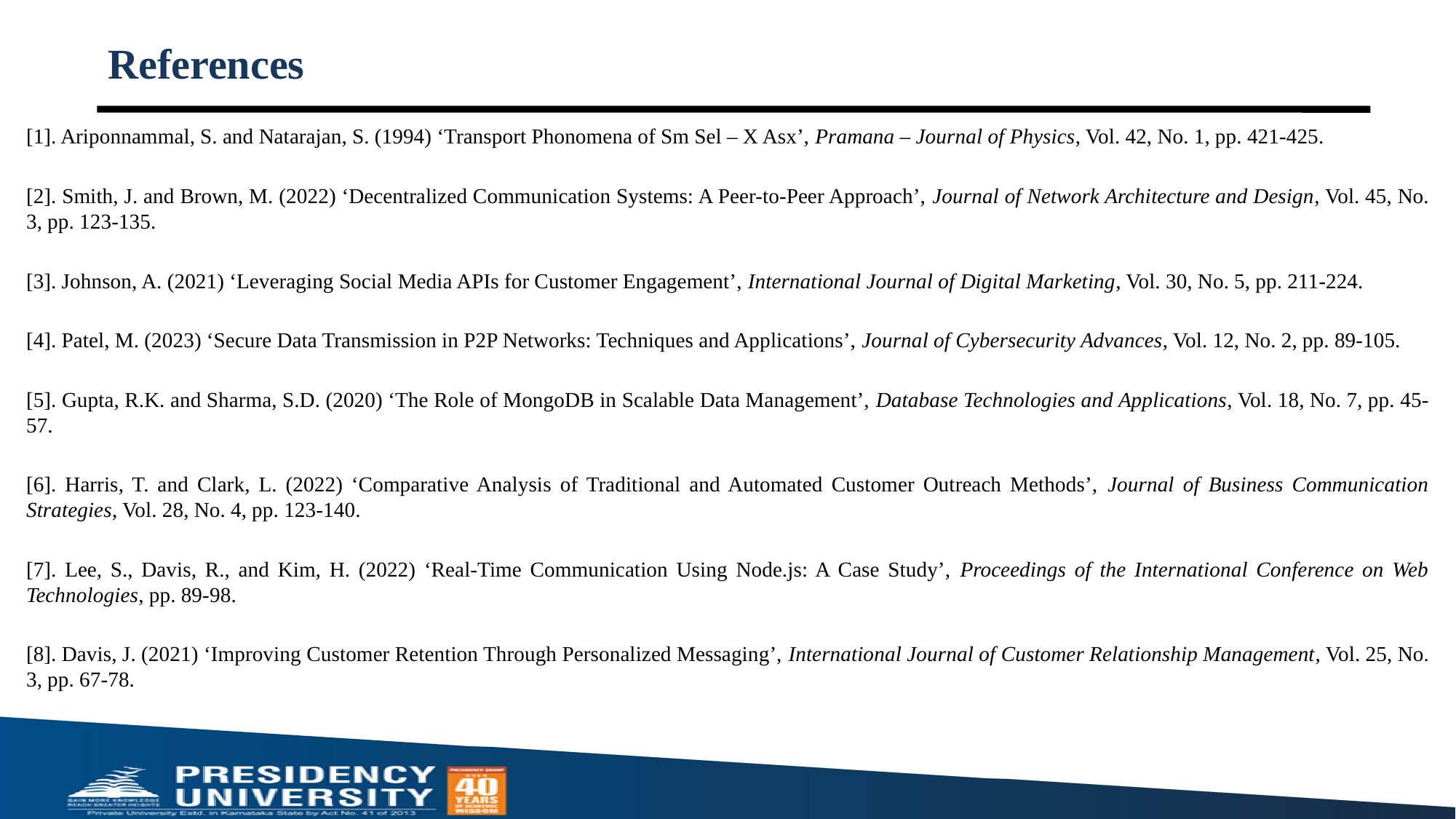

# References
[1]. Ariponnammal, S. and Natarajan, S. (1994) ‘Transport Phonomena of Sm Sel – X Asx’, Pramana – Journal of Physics, Vol. 42, No. 1, pp. 421-425.

[2]. Smith, J. and Brown, M. (2022) ‘Decentralized Communication Systems: A Peer-to-Peer Approach’, Journal of Network Architecture and Design, Vol. 45, No. 3, pp. 123-135.

[3]. Johnson, A. (2021) ‘Leveraging Social Media APIs for Customer Engagement’, International Journal of Digital Marketing, Vol. 30, No. 5, pp. 211-224.

[4]. Patel, M. (2023) ‘Secure Data Transmission in P2P Networks: Techniques and Applications’, Journal of Cybersecurity Advances, Vol. 12, No. 2, pp. 89-105.

[5]. Gupta, R.K. and Sharma, S.D. (2020) ‘The Role of MongoDB in Scalable Data Management’, Database Technologies and Applications, Vol. 18, No. 7, pp. 45-57.

[6]. Harris, T. and Clark, L. (2022) ‘Comparative Analysis of Traditional and Automated Customer Outreach Methods’, Journal of Business Communication Strategies, Vol. 28, No. 4, pp. 123-140.

[7]. Lee, S., Davis, R., and Kim, H. (2022) ‘Real-Time Communication Using Node.js: A Case Study’, Proceedings of the International Conference on Web Technologies, pp. 89-98.

[8]. Davis, J. (2021) ‘Improving Customer Retention Through Personalized Messaging’, International Journal of Customer Relationship Management, Vol. 25, No. 3, pp. 67-78.